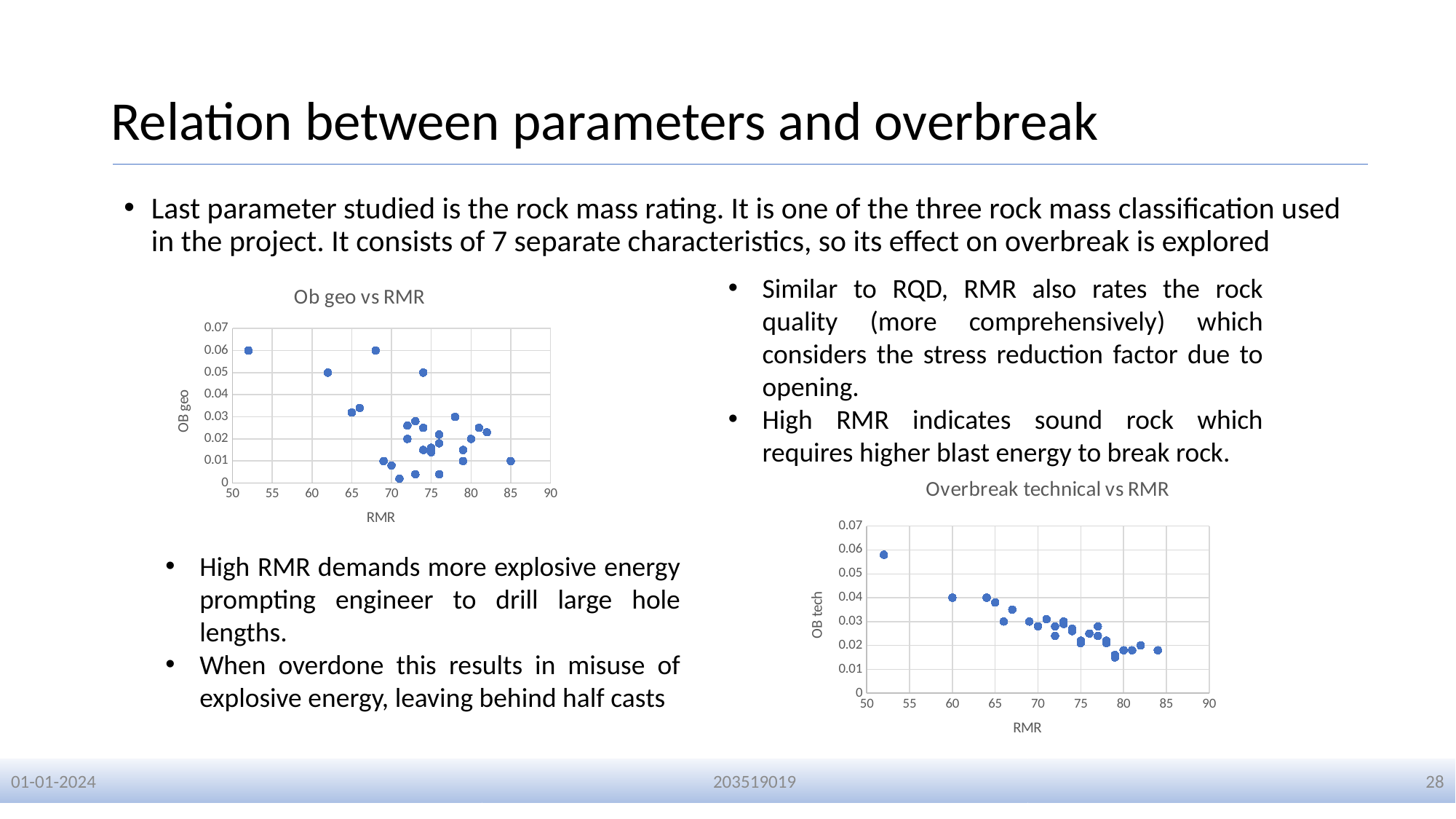

# Relation between parameters and overbreak
Last parameter studied is the rock mass rating. It is one of the three rock mass classification used in the project. It consists of 7 separate characteristics, so its effect on overbreak is explored

Similar to RQD, RMR also rates the rock quality (more comprehensively) which considers the stress reduction factor due to opening.
High RMR indicates sound rock which requires higher blast energy to break rock.

### Chart: Ob geo vs RMR

| Category | Ob geo |
|---|---|

### Chart: Overbreak technical vs RMR

| Category |  |
|---|---|
High RMR demands more explosive energy prompting engineer to drill large hole lengths.
When overdone this results in misuse of explosive energy, leaving behind half casts
01-01-2024
203519019
28